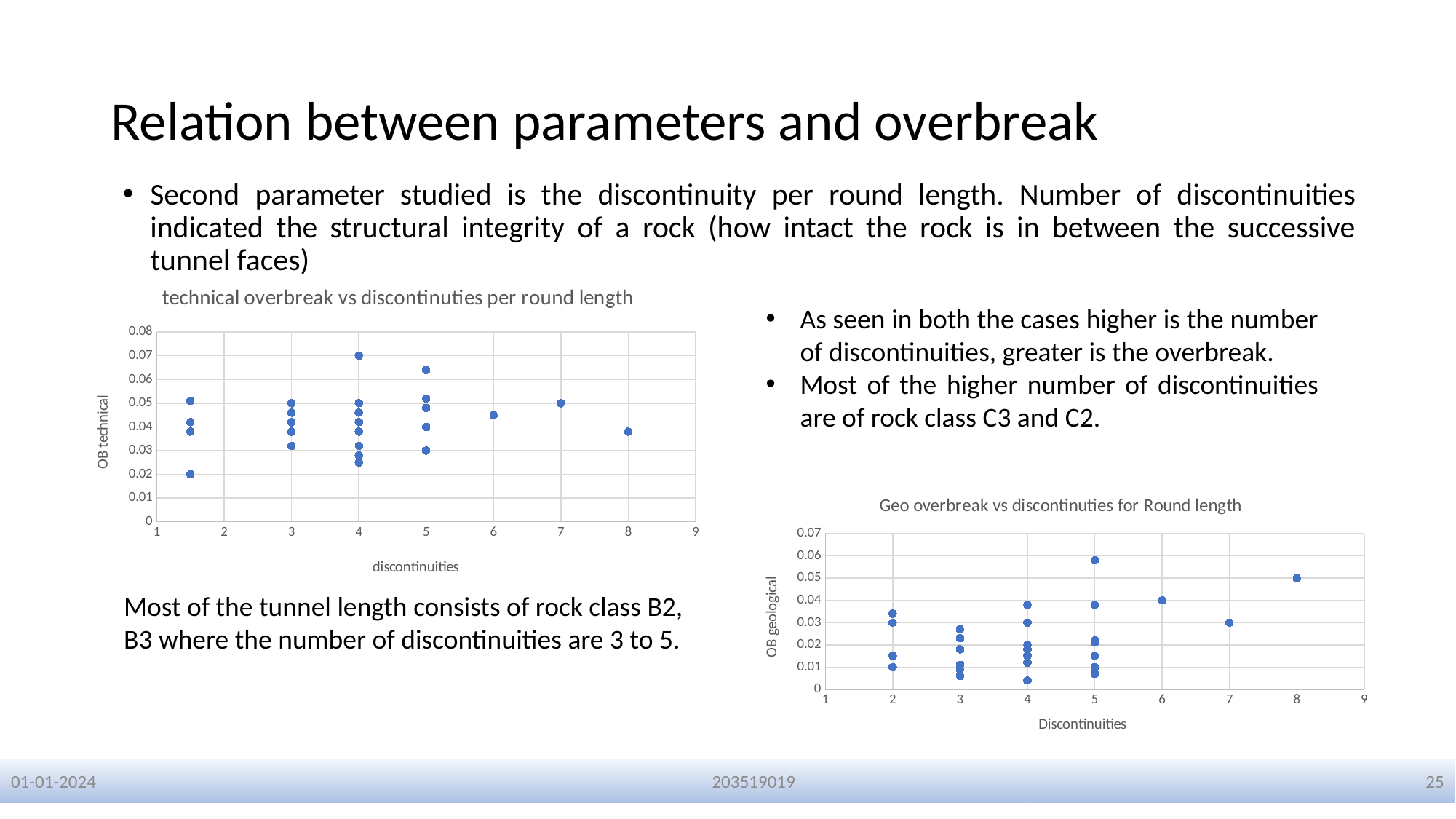

# Relation between parameters and overbreak
Second parameter studied is the discontinuity per round length. Number of discontinuities indicated the structural integrity of a rock (how intact the rock is in between the successive tunnel faces)

### Chart: technical overbreak vs discontinuties per round length

| Category | Ob tech |
|---|---|
As seen in both the cases higher is the number of discontinuities, greater is the overbreak.
Most of the higher number of discontinuities are of rock class C3 and C2.

### Chart: Geo overbreak vs discontinuties for Round length

| Category | discon |
|---|---|
Most of the tunnel length consists of rock class B2, B3 where the number of discontinuities are 3 to 5.
01-01-2024
203519019
25